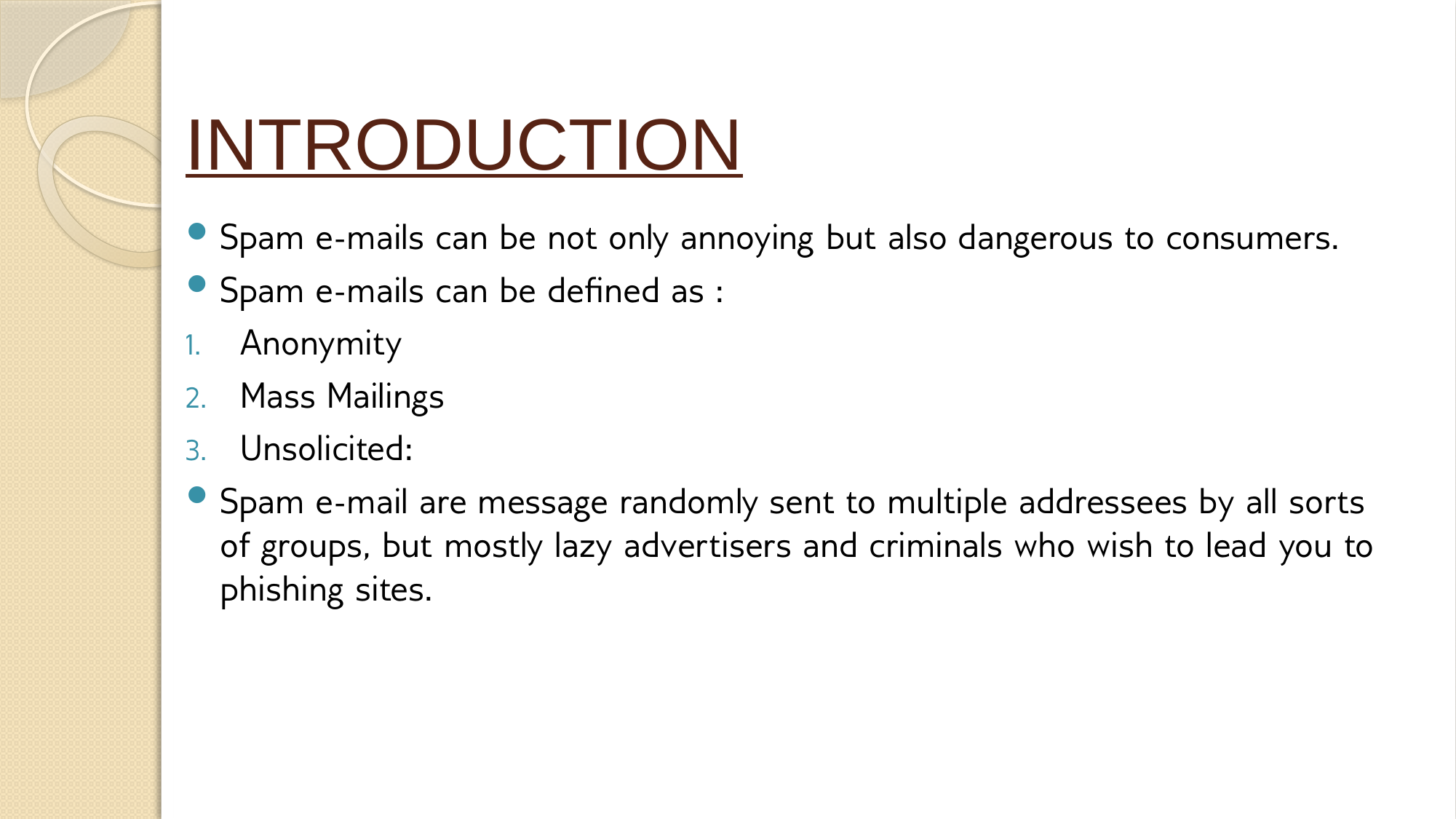

# INTRODUCTION
Spam e-mails can be not only annoying but also dangerous to consumers.
Spam e-mails can be defined as :
Anonymity
Mass Mailings
Unsolicited:
Spam e-mail are message randomly sent to multiple addressees by all sorts of groups, but mostly lazy advertisers and criminals who wish to lead you to phishing sites.